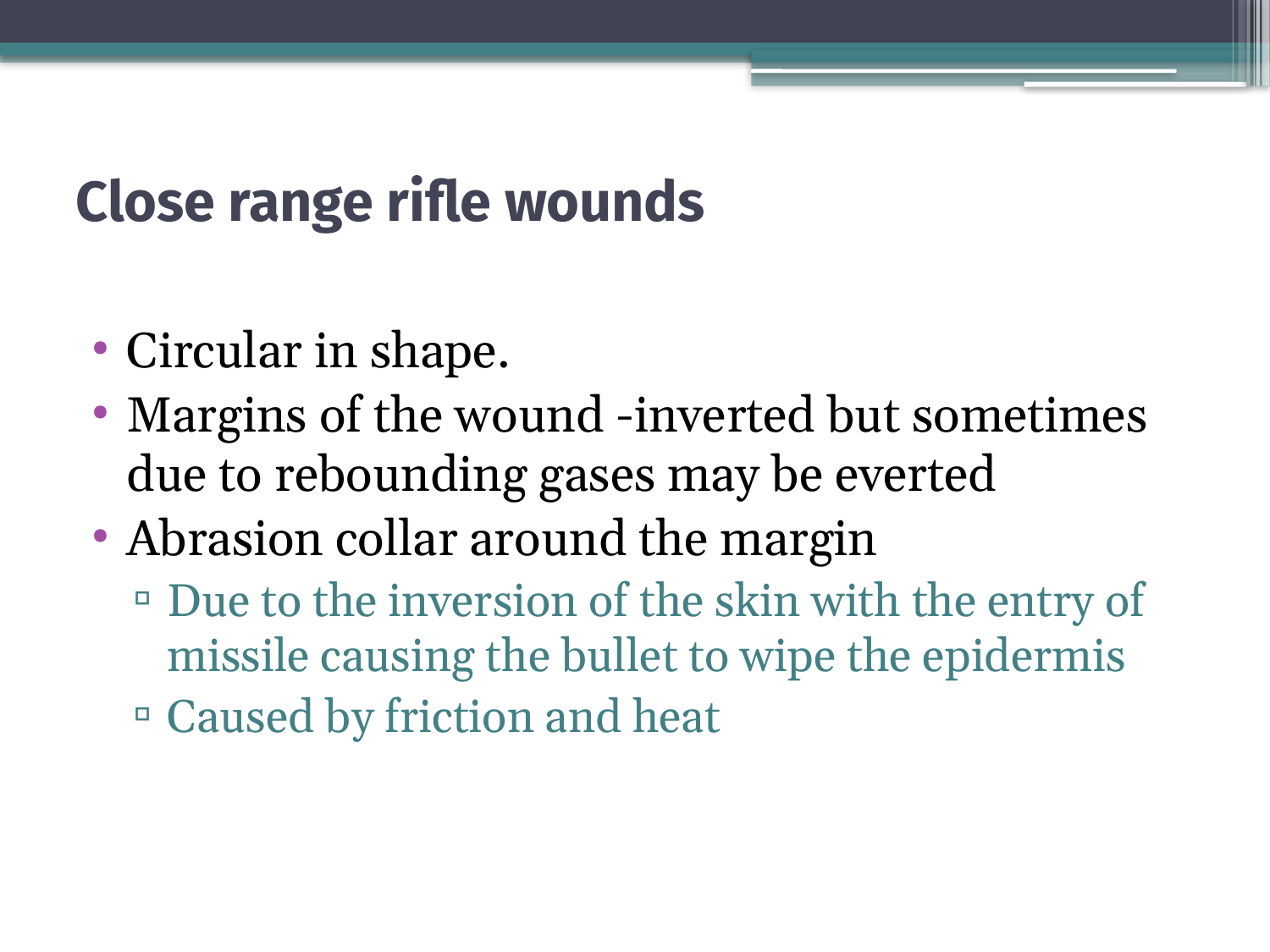

# Close range rifle wounds
Circular in shape.
Margins of the wound -inverted but sometimes due to rebounding gases may be everted
Abrasion collar around the margin
Due to the inversion of the skin with the entry of missile causing the bullet to wipe the epidermis
Caused by friction and heat